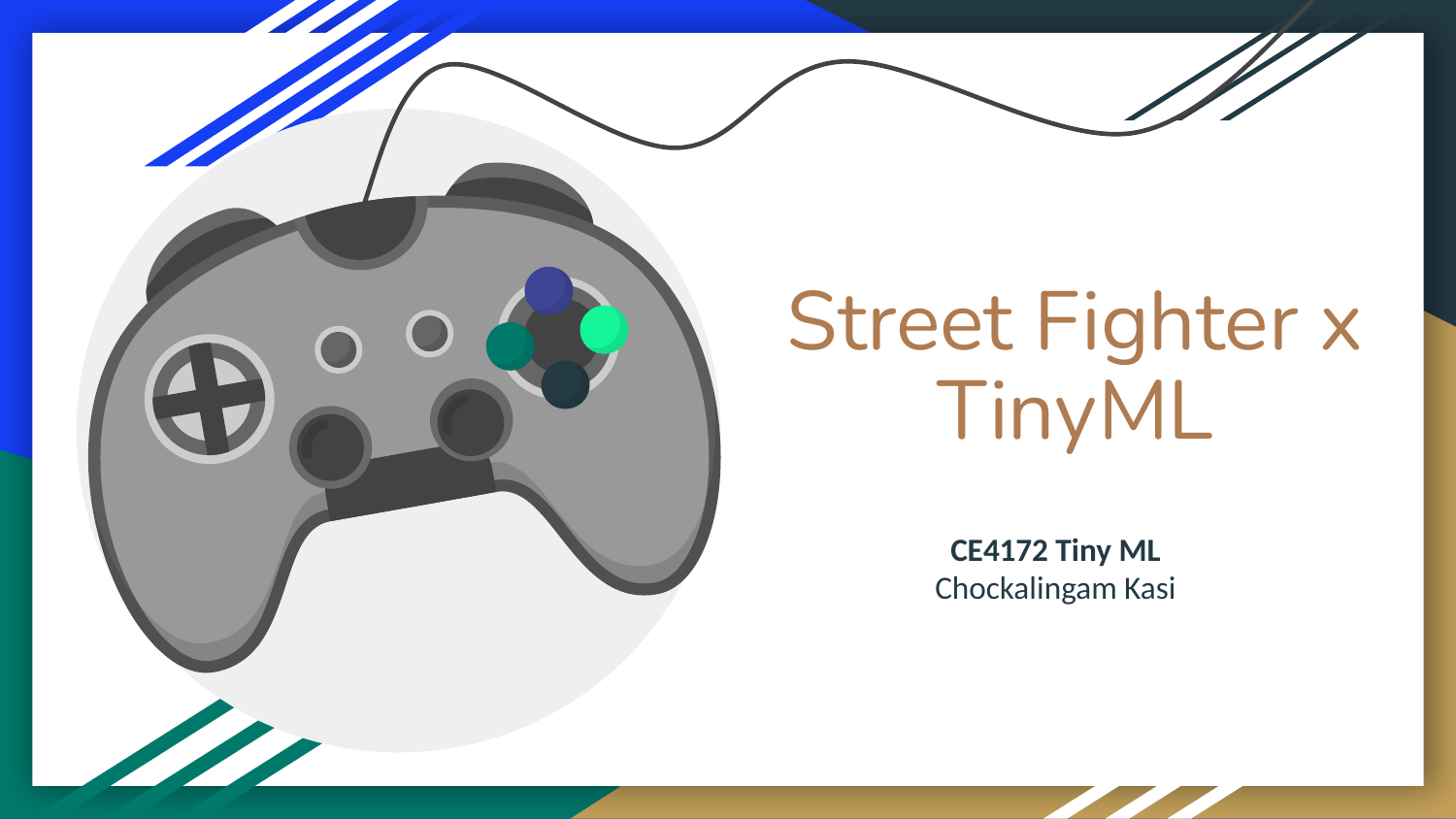

# Street Fighter x TinyML
CE4172 Tiny ML
Chockalingam Kasi